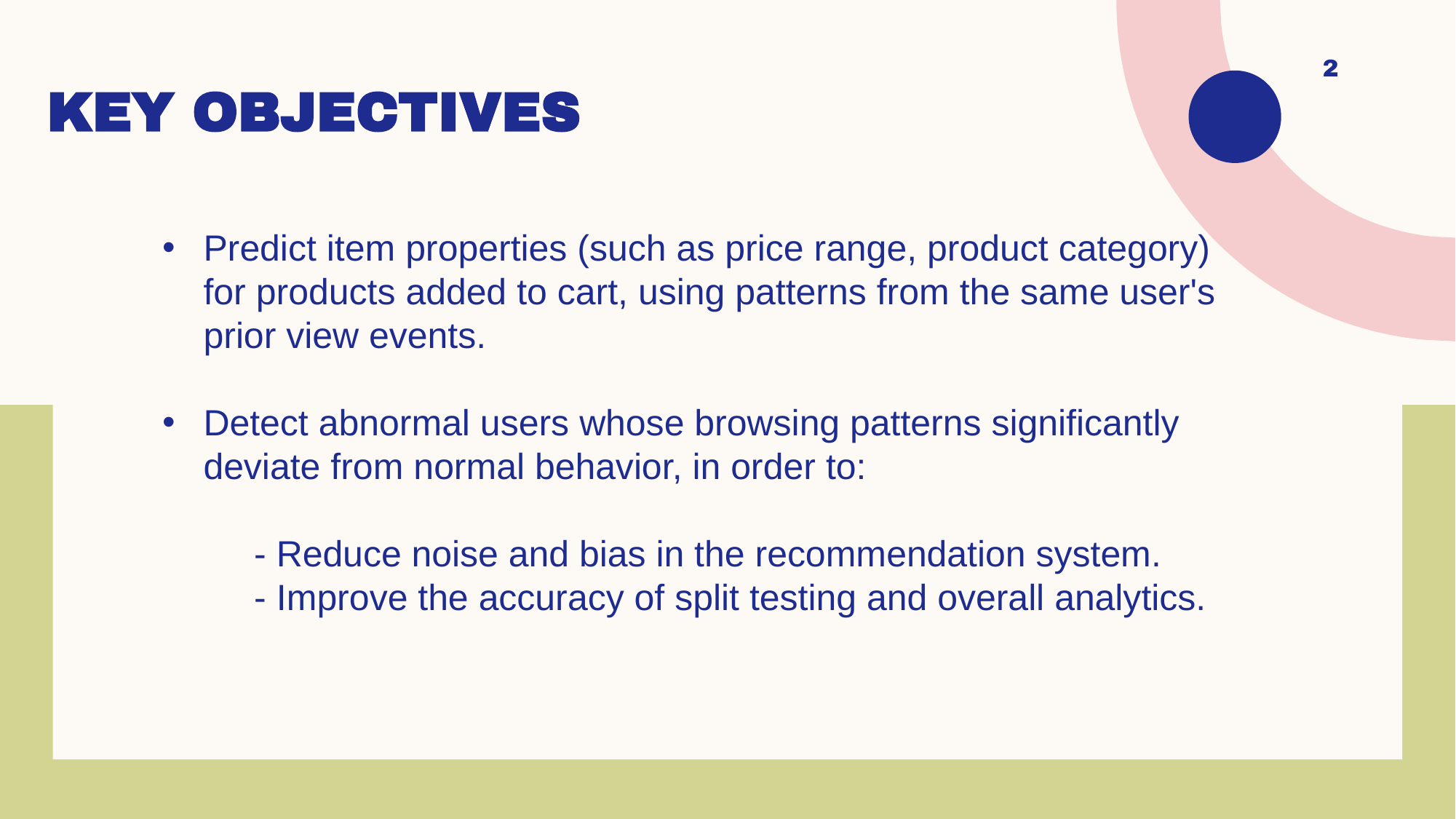

# KEY OBJECTIVES
2
Predict item properties (such as price range, product category) for products added to cart, using patterns from the same user's prior view events.

Detect abnormal users whose browsing patterns significantly deviate from normal behavior, in order to:

         - Reduce noise and bias in the recommendation system.
         - Improve the accuracy of split testing and overall analytics.